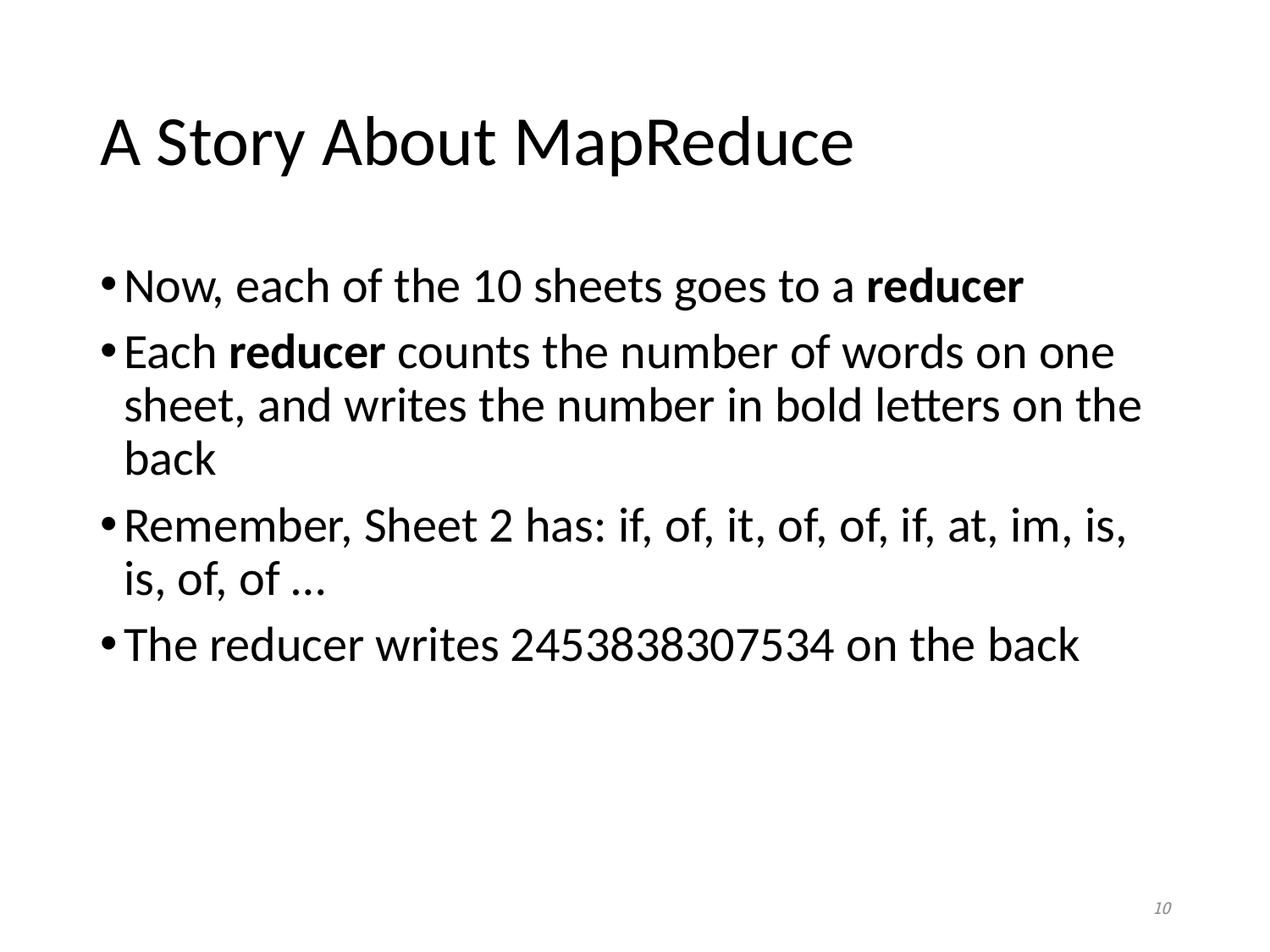

# A Story About MapReduce
Now, each of the 10 sheets goes to a reducer
Each reducer counts the number of words on one sheet, and writes the number in bold letters on the back
Remember, Sheet 2 has: if, of, it, of, of, if, at, im, is, is, of, of …
The reducer writes 2453838307534 on the back
10